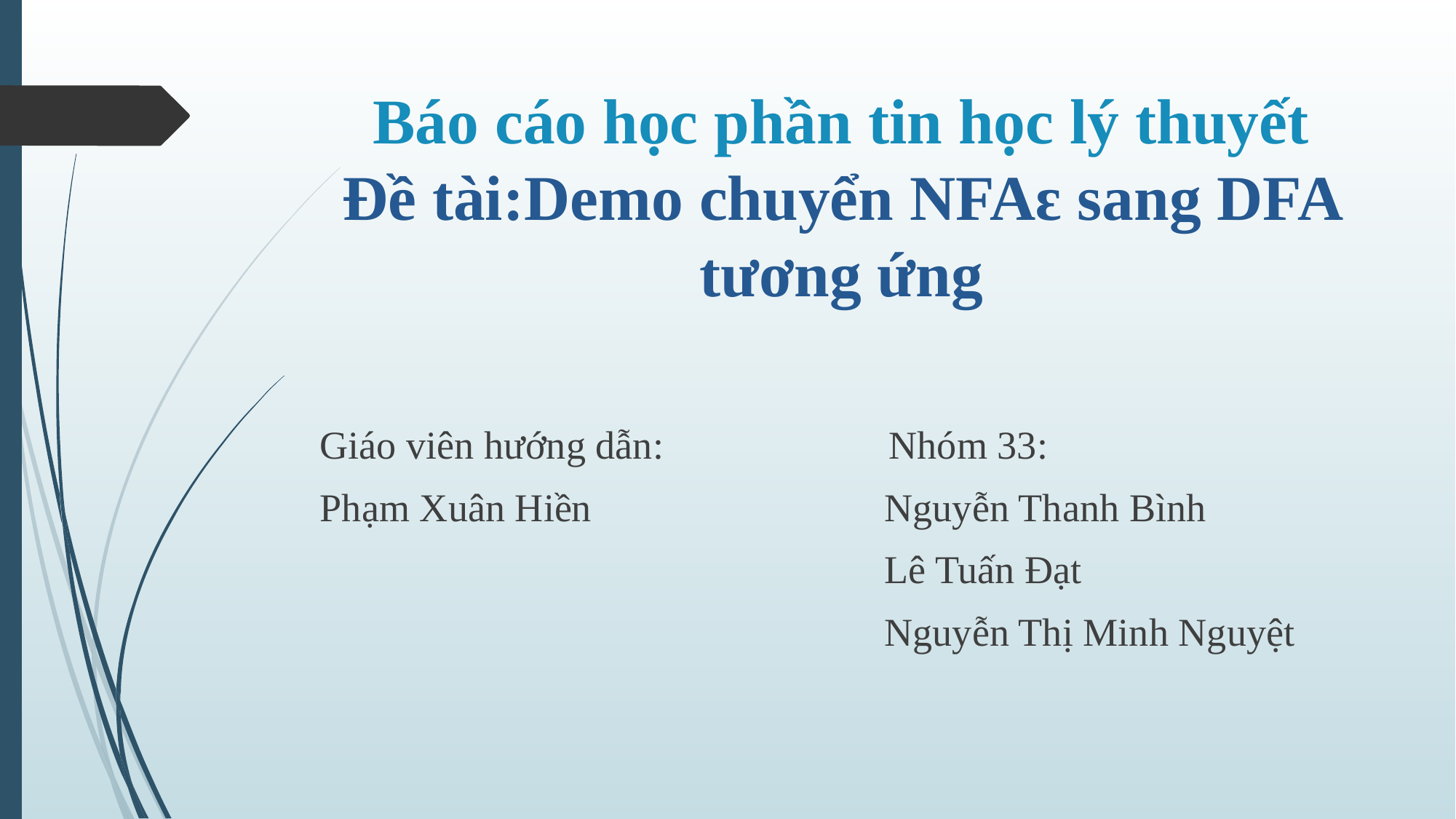

# Báo cáo học phần tin học lý thuyết Đề tài:Demo chuyển NFAԑ sang DFA tương ứng
Giáo viên hướng dẫn:
Phạm Xuân Hiền

  Nhóm 33:
Nguyễn Thanh Bình
Lê Tuấn Đạt
Nguyễn Thị Minh Nguyệt